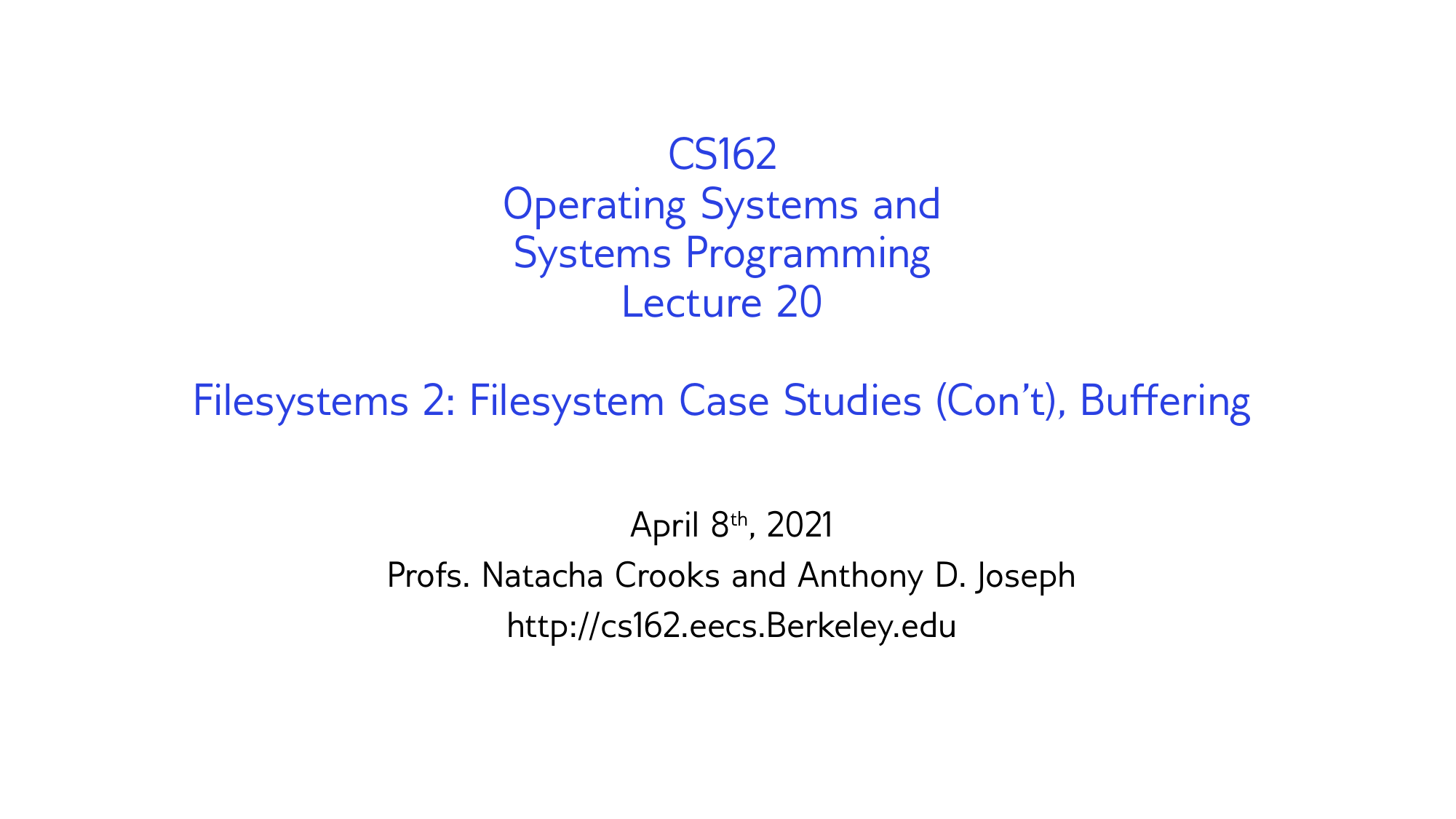

# CS162 Operating Systems and Systems Programming Lecture 20 Filesystems 2: Filesystem Case Studies (Con’t), Buffering
April 8th, 2021
Profs. Natacha Crooks and Anthony D. Joseph
http://cs162.eecs.Berkeley.edu